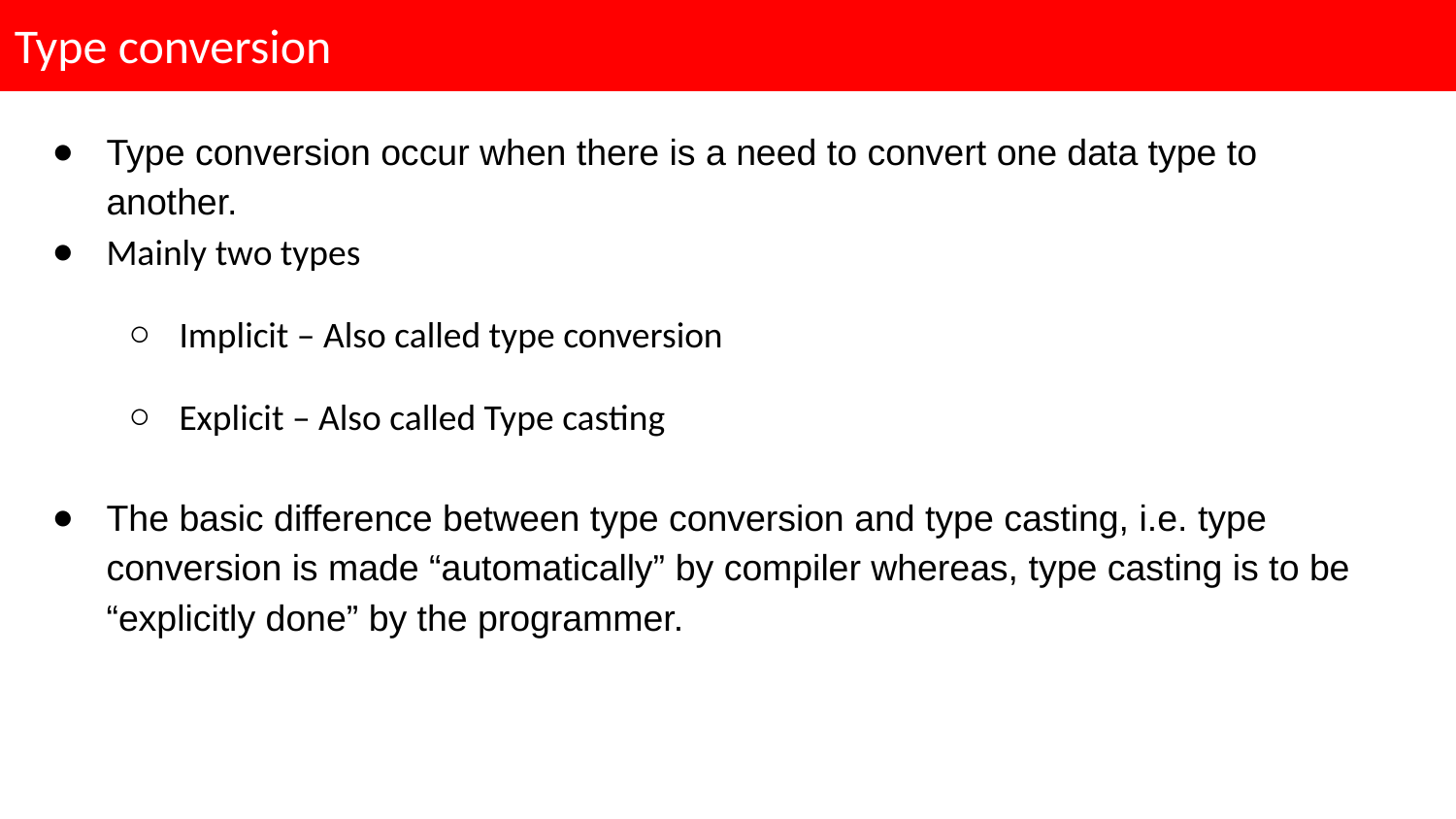

Type conversion
Type conversion occur when there is a need to convert one data type to another.
Mainly two types
Implicit – Also called type conversion
Explicit – Also called Type casting

The basic difference between type conversion and type casting, i.e. type conversion is made “automatically” by compiler whereas, type casting is to be “explicitly done” by the programmer.